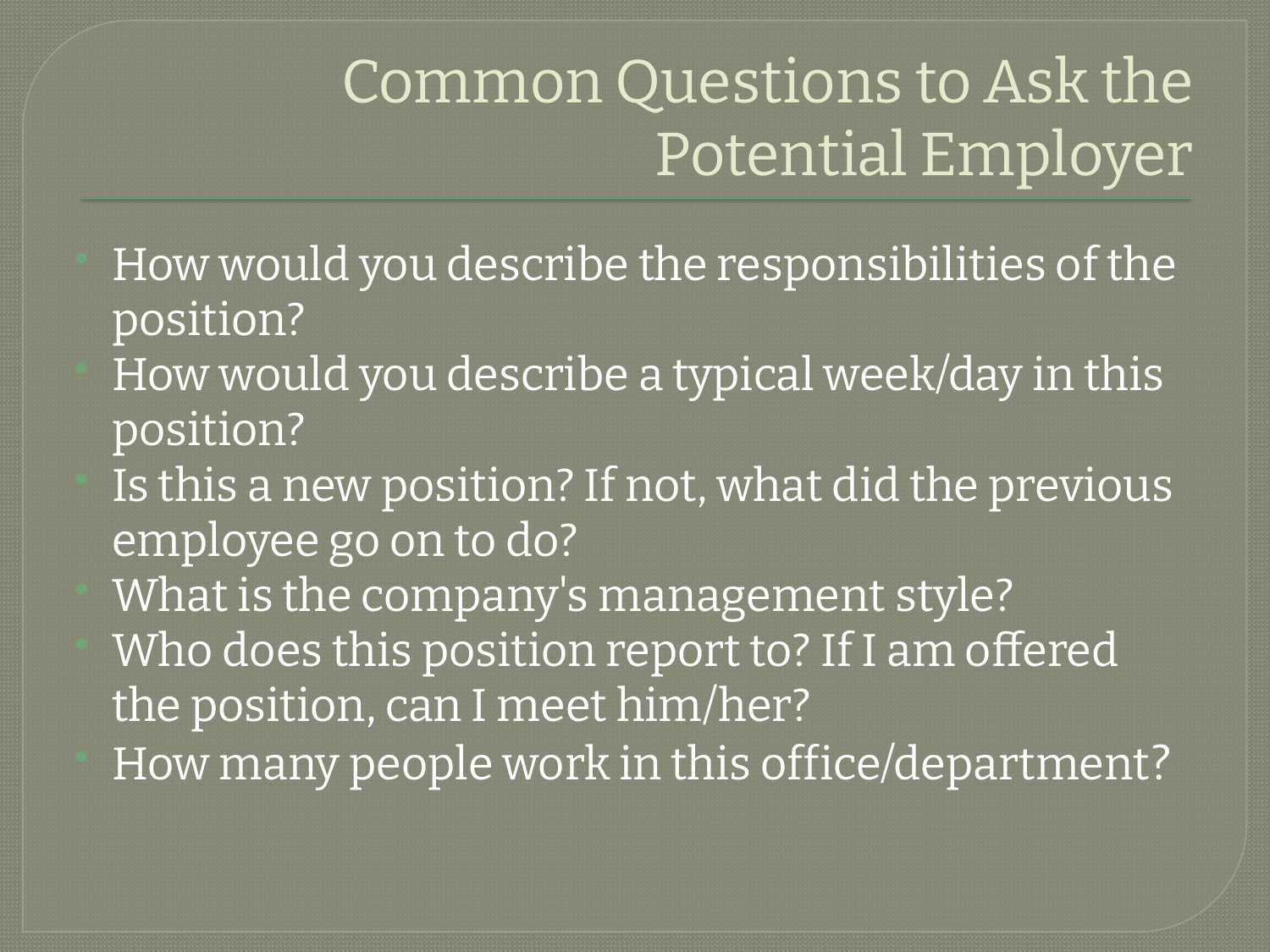

# Common Questions to Ask the Potential Employer
How would you describe the responsibilities of the position?
How would you describe a typical week/day in this position?
Is this a new position? If not, what did the previous employee go on to do?
What is the company's management style?
Who does this position report to? If I am offered the position, can I meet him/her?
How many people work in this office/department?